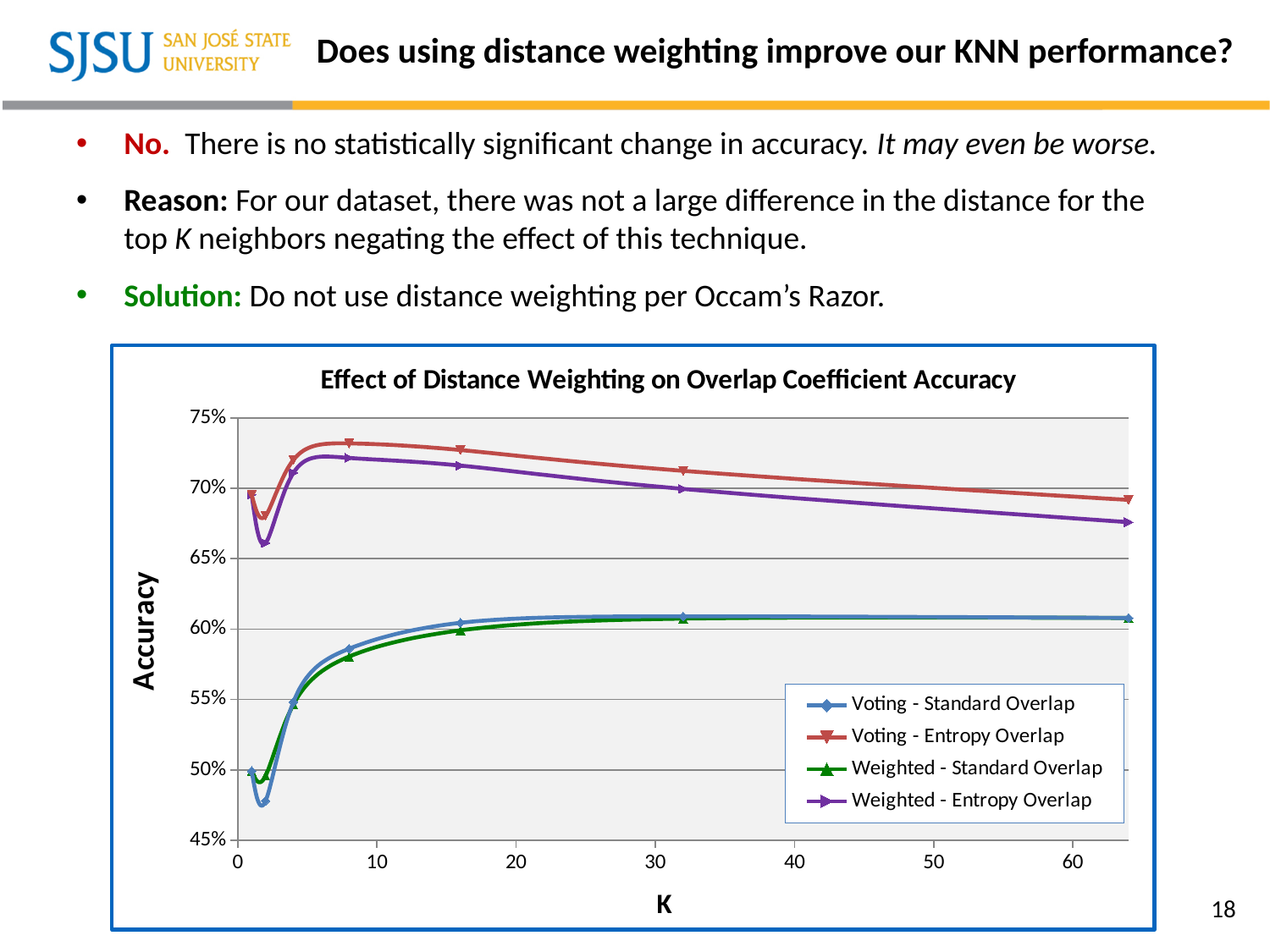

# Does using distance weighting improve our KNN performance?
No.  There is no statistically significant change in accuracy. It may even be worse.

Reason: For our dataset, there was not a large difference in the distance for the top K neighbors negating the effect of this technique.

Solution: Do not use distance weighting per Occam’s Razor.

### Chart: Effect of Distance Weighting on Overlap Coefficient Accuracy

| Category |  |  |  |  |
|---|---|---|---|---|
18